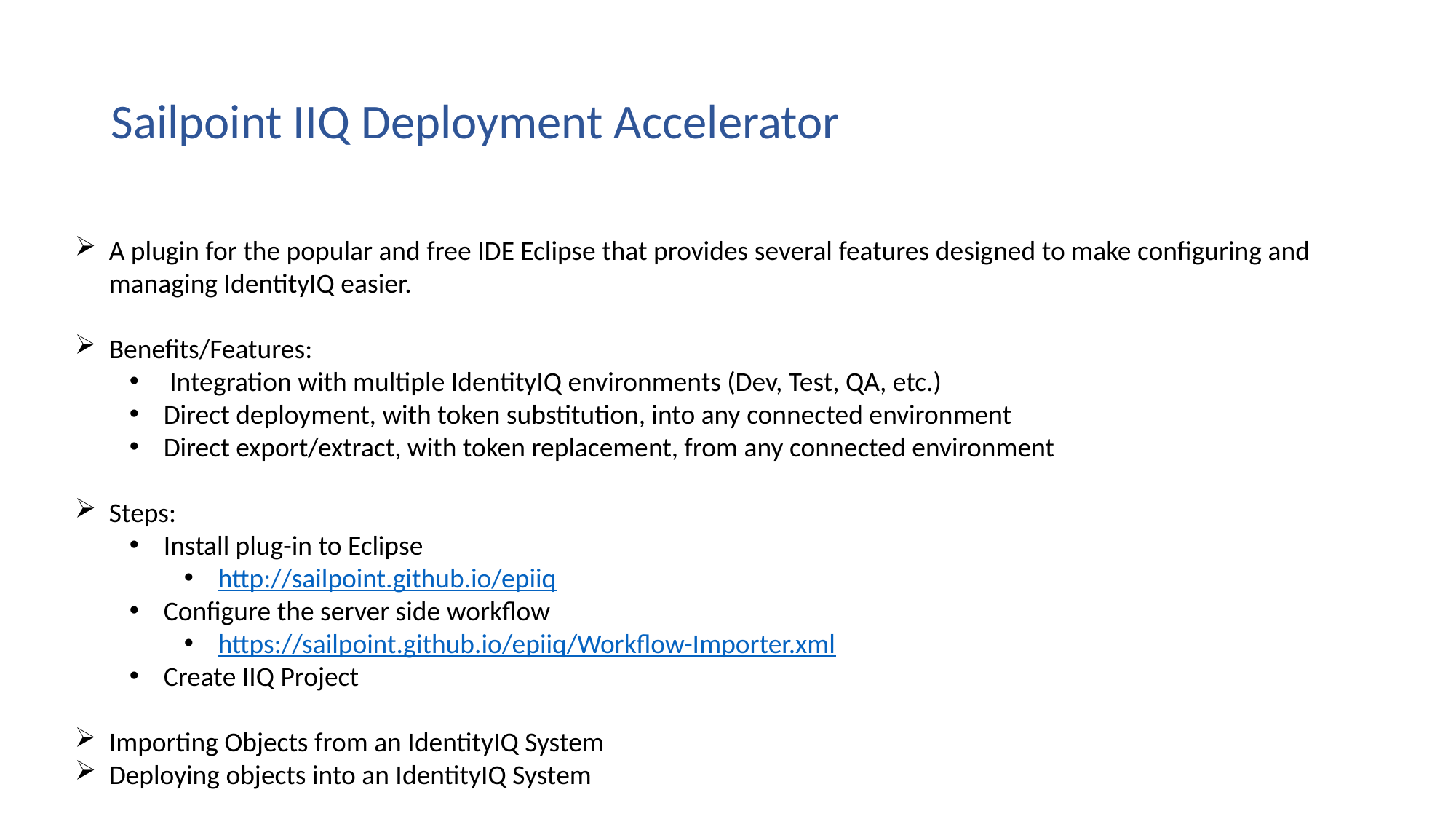

# Sailpoint IIQ Deployment Accelerator
A plugin for the popular and free IDE Eclipse that provides several features designed to make configuring and managing IdentityIQ easier.

Benefits/Features:
 Integration with multiple IdentityIQ environments (Dev, Test, QA, etc.)
Direct deployment, with token substitution, into any connected environment
Direct export/extract, with token replacement, from any connected environment

Steps:
Install plug-in to Eclipse
http://sailpoint.github.io/epiiq
Configure the server side workflow
https://sailpoint.github.io/epiiq/Workflow-Importer.xml
Create IIQ Project

Importing Objects from an IdentityIQ System
Deploying objects into an IdentityIQ System